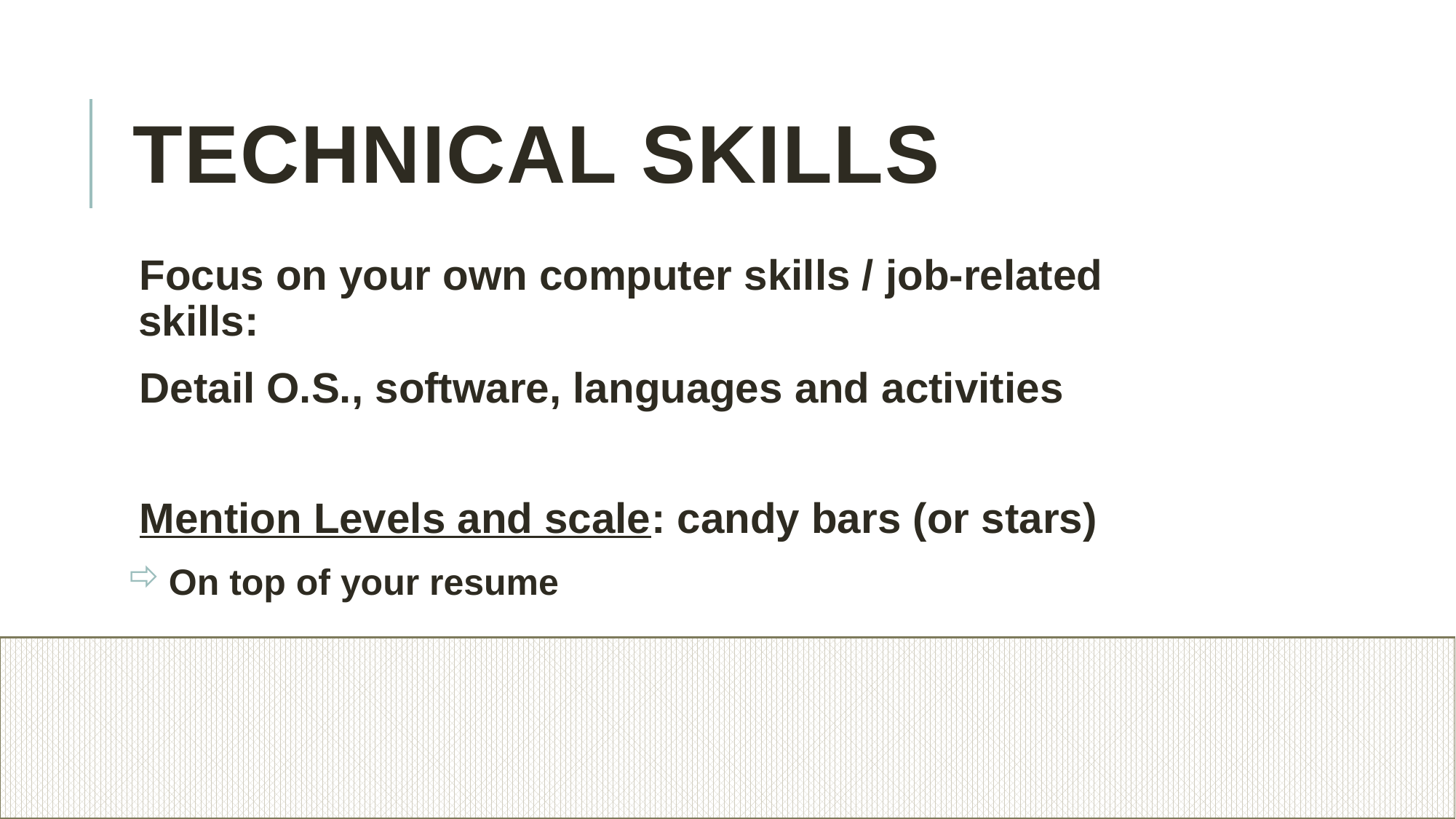

# TECHNICAL SKILLS
Focus on your own computer skills / job-related skills:
Detail O.S., software, languages and activities

Mention Levels and scale: candy bars (or stars)
On top of your resume
(not the wants!).

5